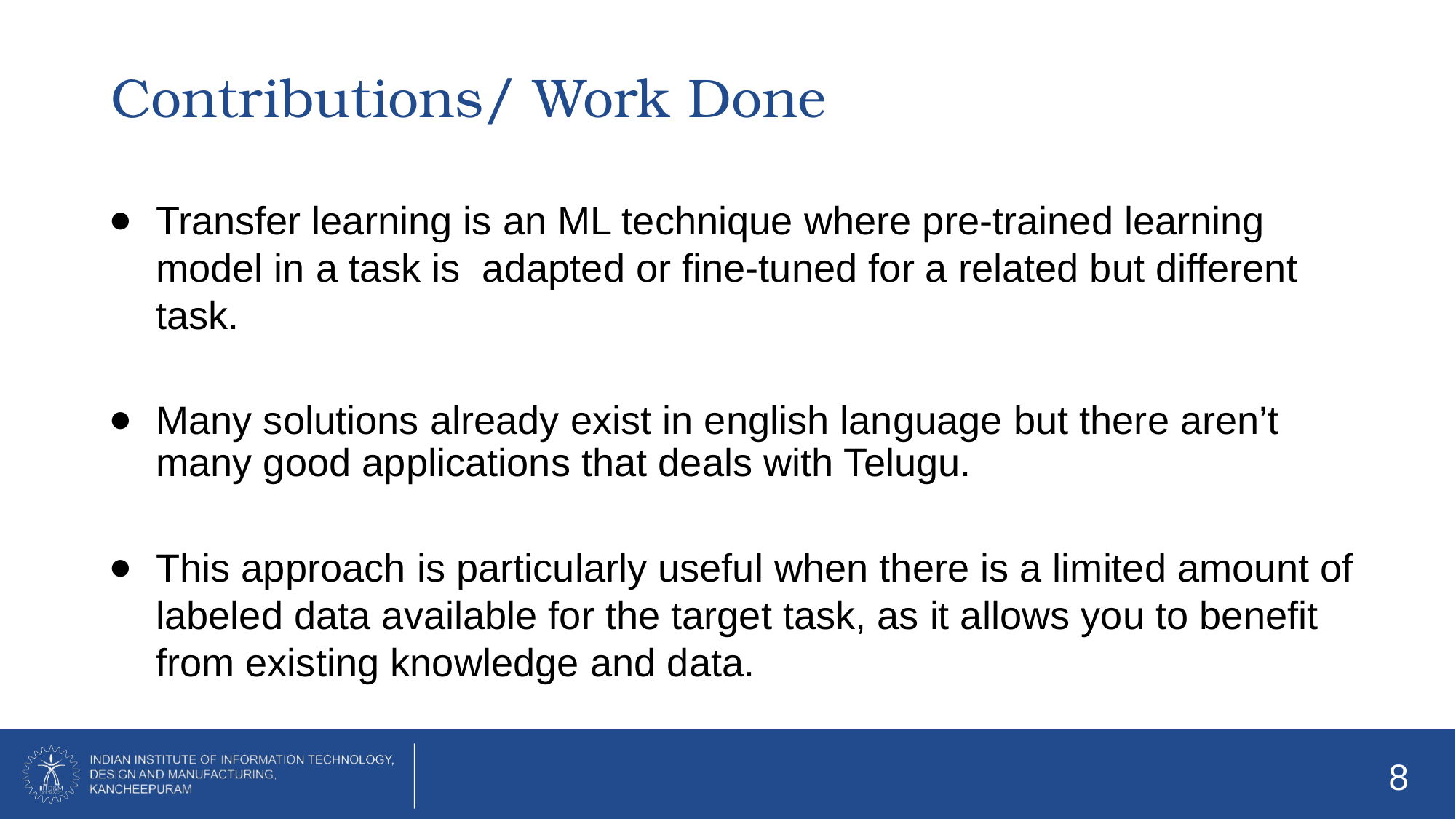

Contributions/ Work Done
Transfer learning is an ML technique where pre-trained learning model in a task is  adapted or fine-tuned for a related but different task.

Many solutions already exist in english language but there aren’t many good applications that deals with Telugu.

This approach is particularly useful when there is a limited amount of labeled data available for the target task, as it allows you to benefit from existing knowledge and data.

8